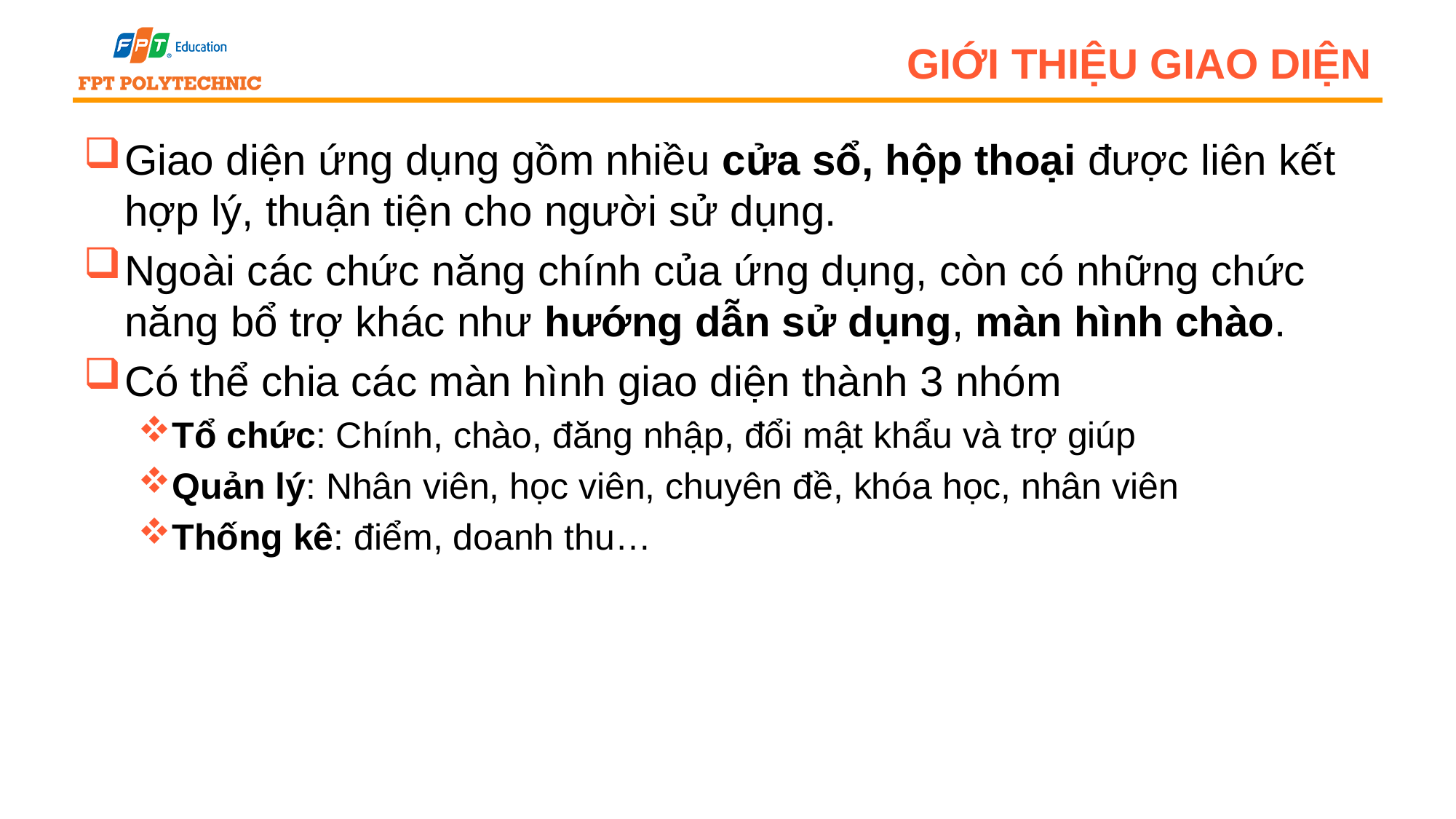

# Giới thiệu giao diện
Giao diện ứng dụng gồm nhiều cửa sổ, hộp thoại được liên kết hợp lý, thuận tiện cho người sử dụng.
Ngoài các chức năng chính của ứng dụng, còn có những chức năng bổ trợ khác như hướng dẫn sử dụng, màn hình chào.
Có thể chia các màn hình giao diện thành 3 nhóm
Tổ chức: Chính, chào, đăng nhập, đổi mật khẩu và trợ giúp
Quản lý: Nhân viên, học viên, chuyên đề, khóa học, nhân viên
Thống kê: điểm, doanh thu…